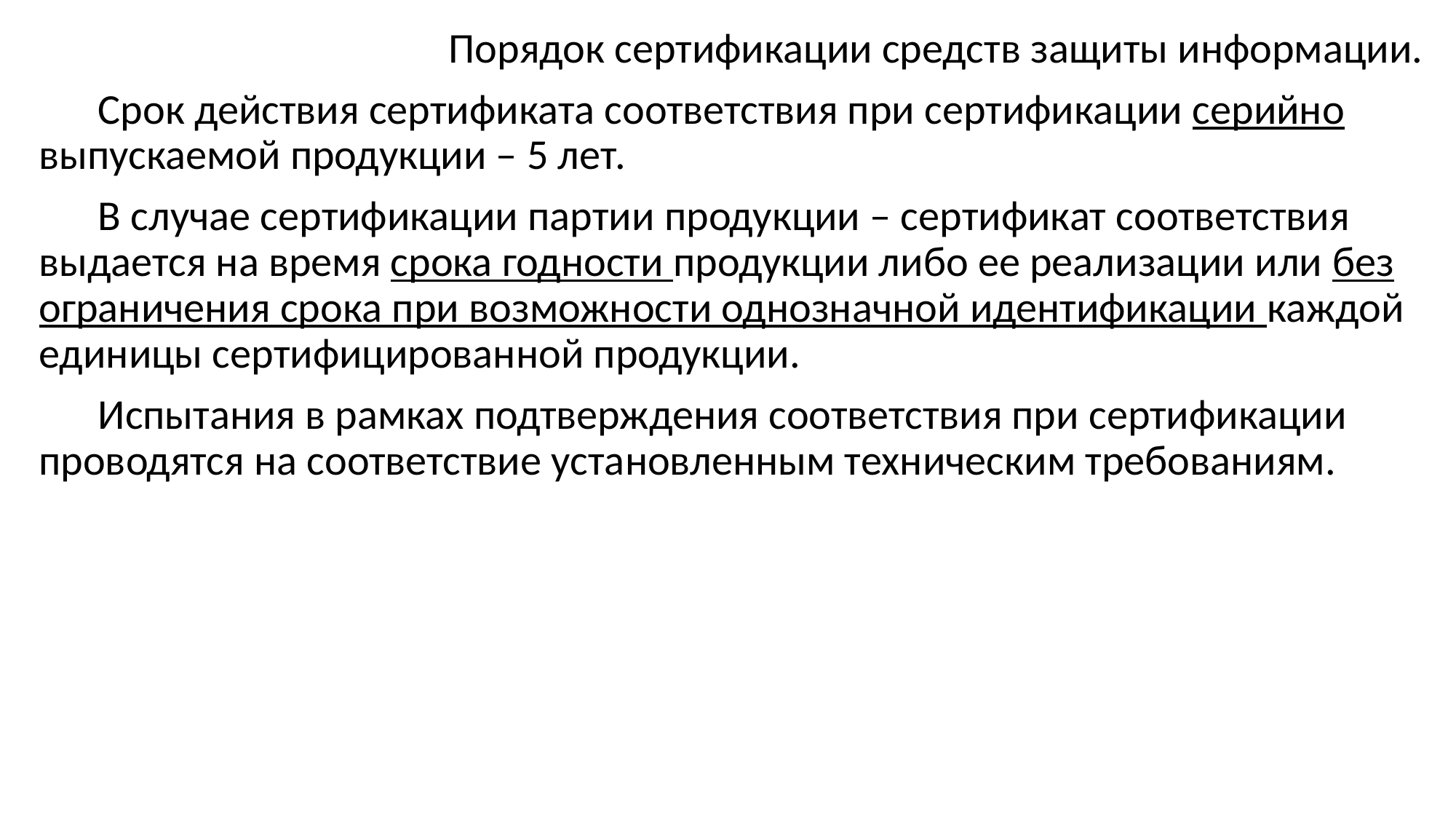

Порядок сертификации средств защиты информации.
Срок действия сертификата соответствия при сертификации серийно выпускаемой продукции – 5 лет.
В случае сертификации партии продукции – сертификат соответствия выдается на время срока годности продукции либо ее реализации или без ограничения срока при возможности однозначной идентификации каждой единицы сертифицированной продукции.
Испытания в рамках подтверждения соответствия при сертификации проводятся на соответствие установленным техническим требованиям.